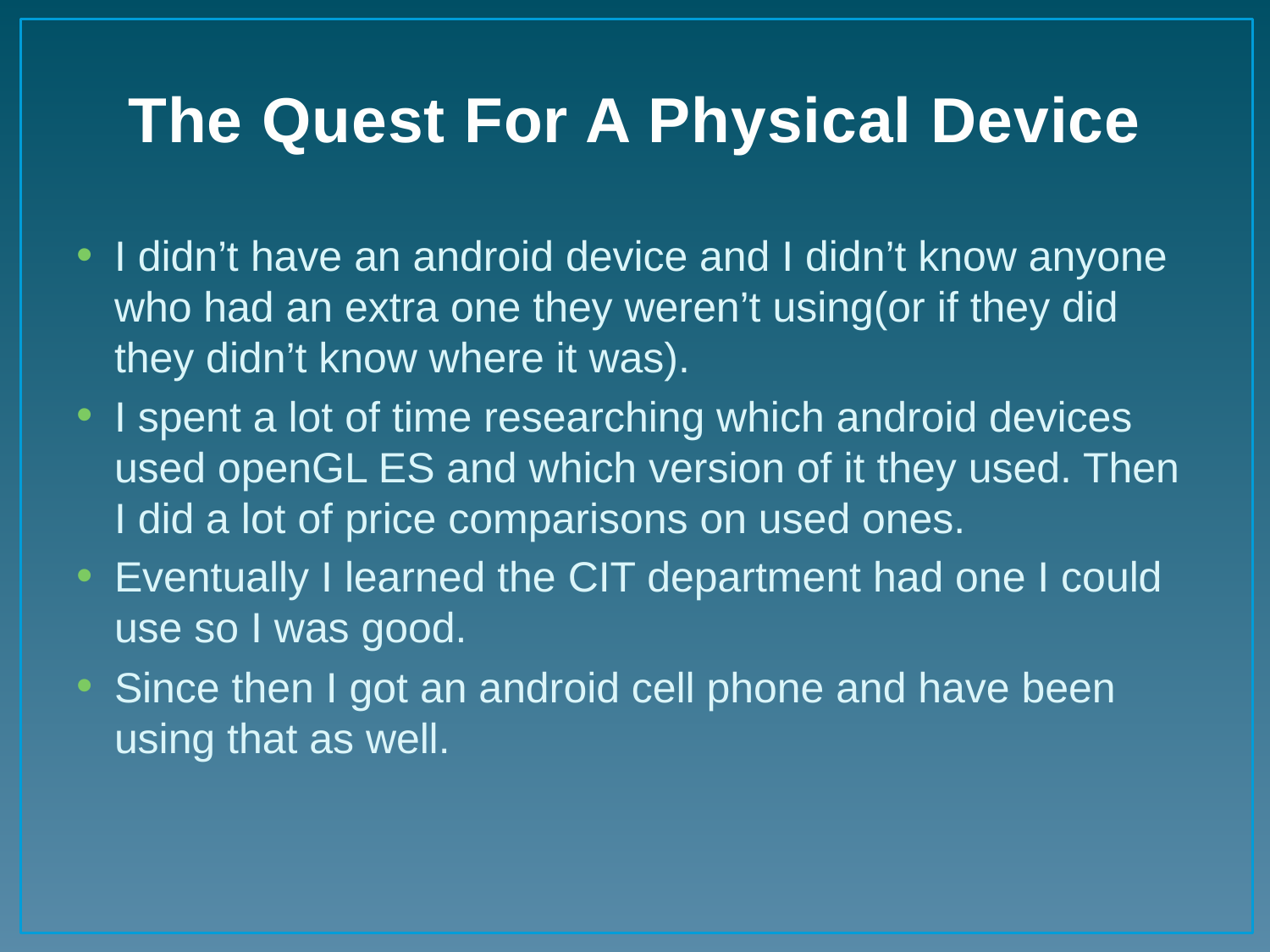

# The Quest For A Physical Device
I didn’t have an android device and I didn’t know anyone who had an extra one they weren’t using(or if they did they didn’t know where it was).
I spent a lot of time researching which android devices used openGL ES and which version of it they used. Then I did a lot of price comparisons on used ones.
Eventually I learned the CIT department had one I could use so I was good.
Since then I got an android cell phone and have been using that as well.